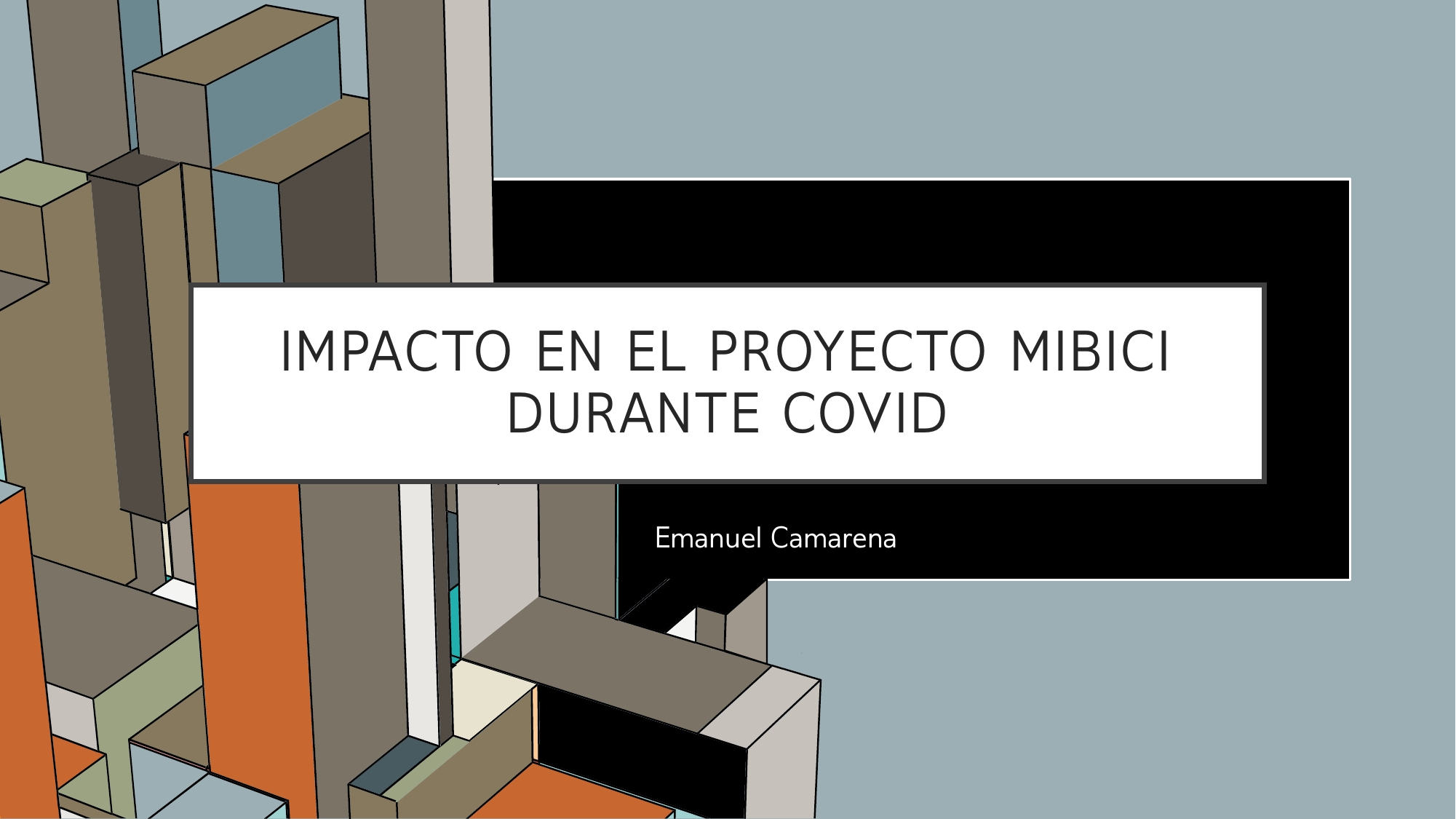

# Impacto en el Proyecto mibici durante covid
Emanuel Camarena